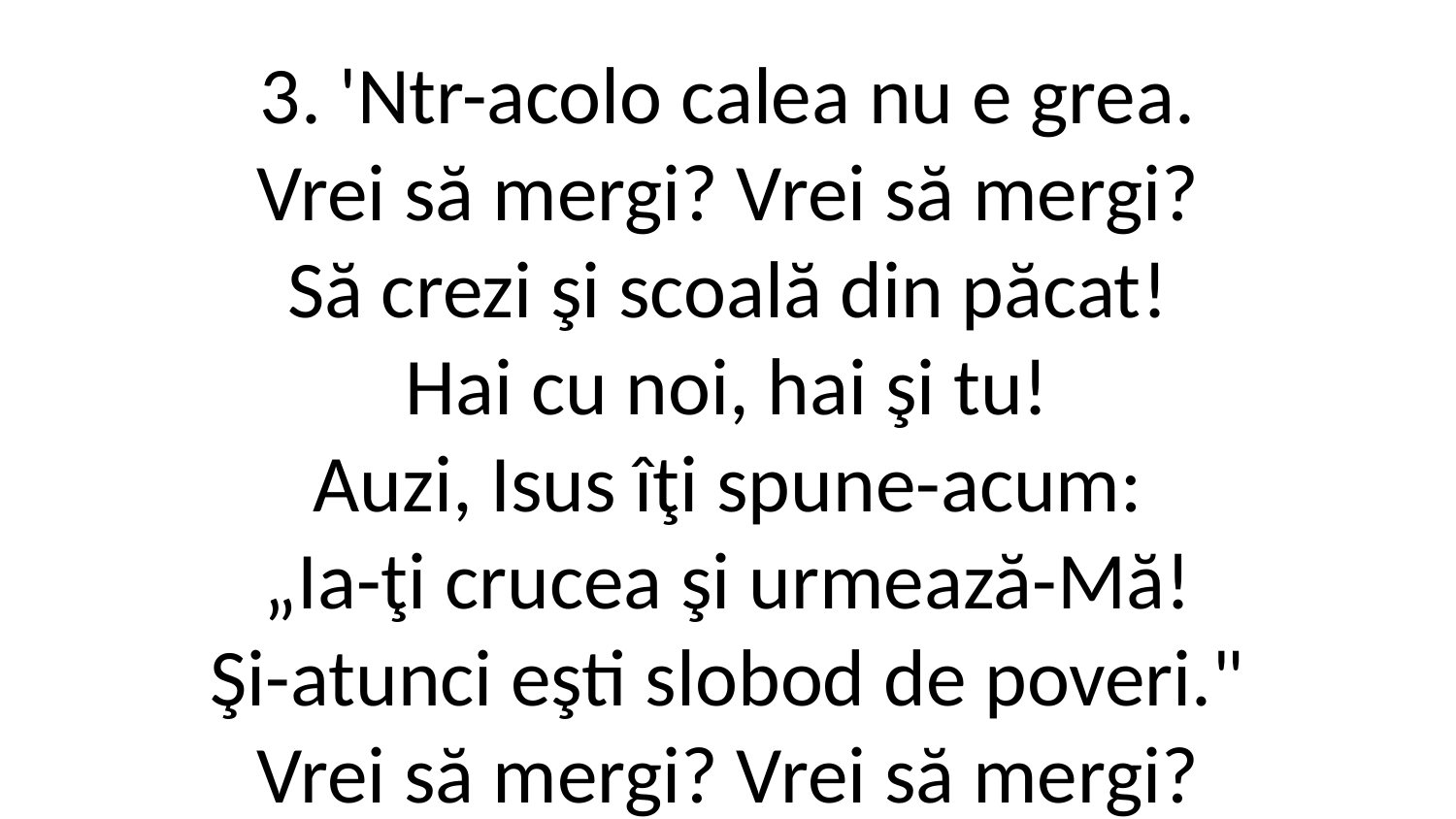

3. 'Ntr-acolo calea nu e grea.
Vrei să mergi? Vrei să mergi?
Să crezi şi scoală din păcat!
Hai cu noi, hai şi tu!
Auzi, Isus îţi spune-acum:
„Ia-ţi crucea şi urmează-Mă!
Şi-atunci eşti slobod de poveri."
Vrei să mergi? Vrei să mergi?